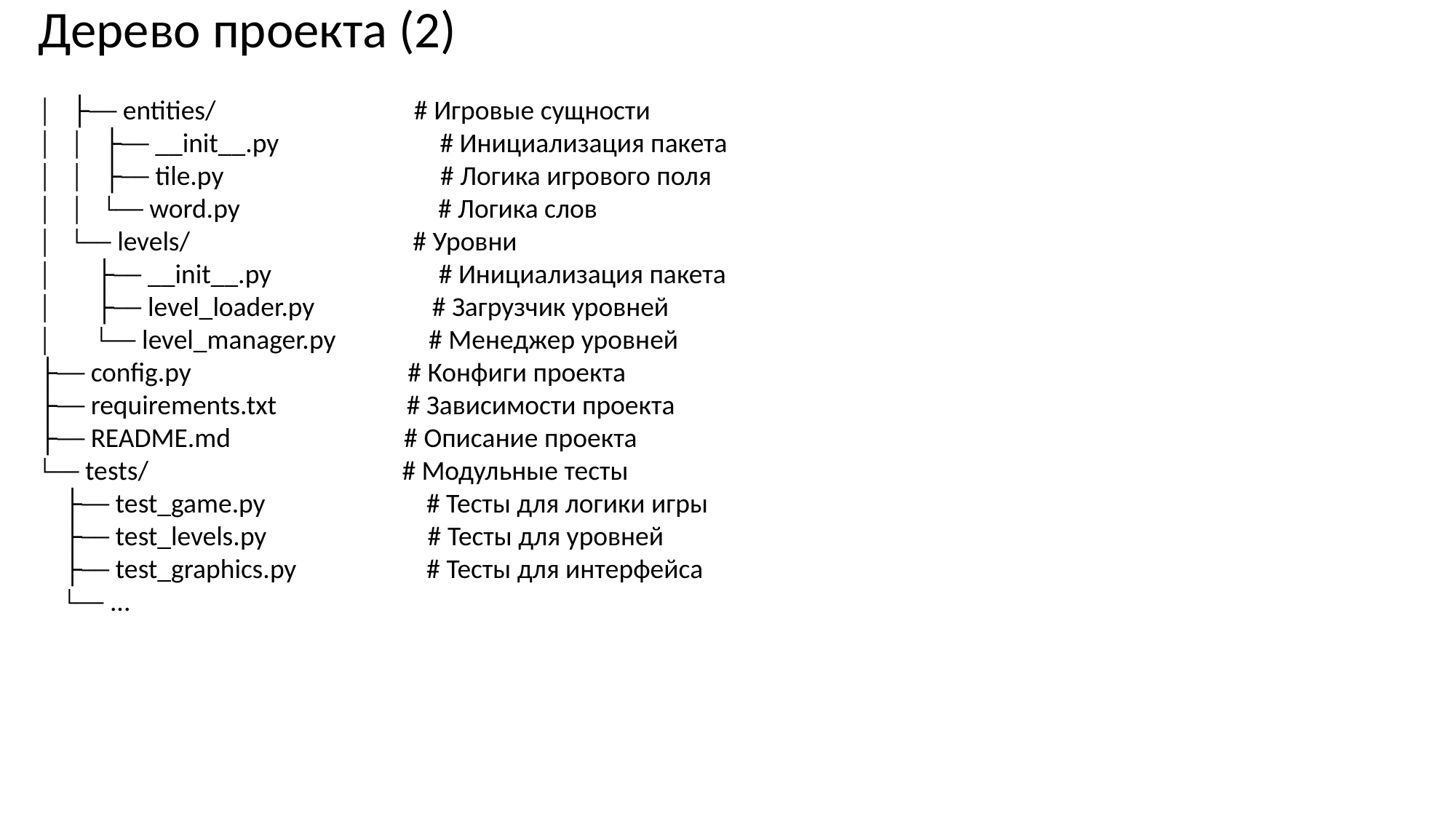

# Дерево проекта (2)
│   ├── entities/                                # Игровые сущности
│   │   ├── __init__.py                          # Инициализация пакета
│   │   ├── tile.py                                   # Логика игрового поля
│   │   └── word.py                                # Логика слов
│   └── levels/                                    # Уровни
│       ├── __init__.py                           # Инициализация пакета
│       ├── level_loader.py                   # Загрузчик уровней
│       └── level_manager.py               # Менеджер уровней
├── config.py                                   # Конфиги проекта
├── requirements.txt                     # Зависимости проекта
├── README.md                            # Описание проекта
└── tests/                                         # Модульные тесты
    ├── test_game.py                          # Тесты для логики игры
    ├── test_levels.py                          # Тесты для уровней
    ├── test_graphics.py                     # Тесты для интерфейса
    └── ...